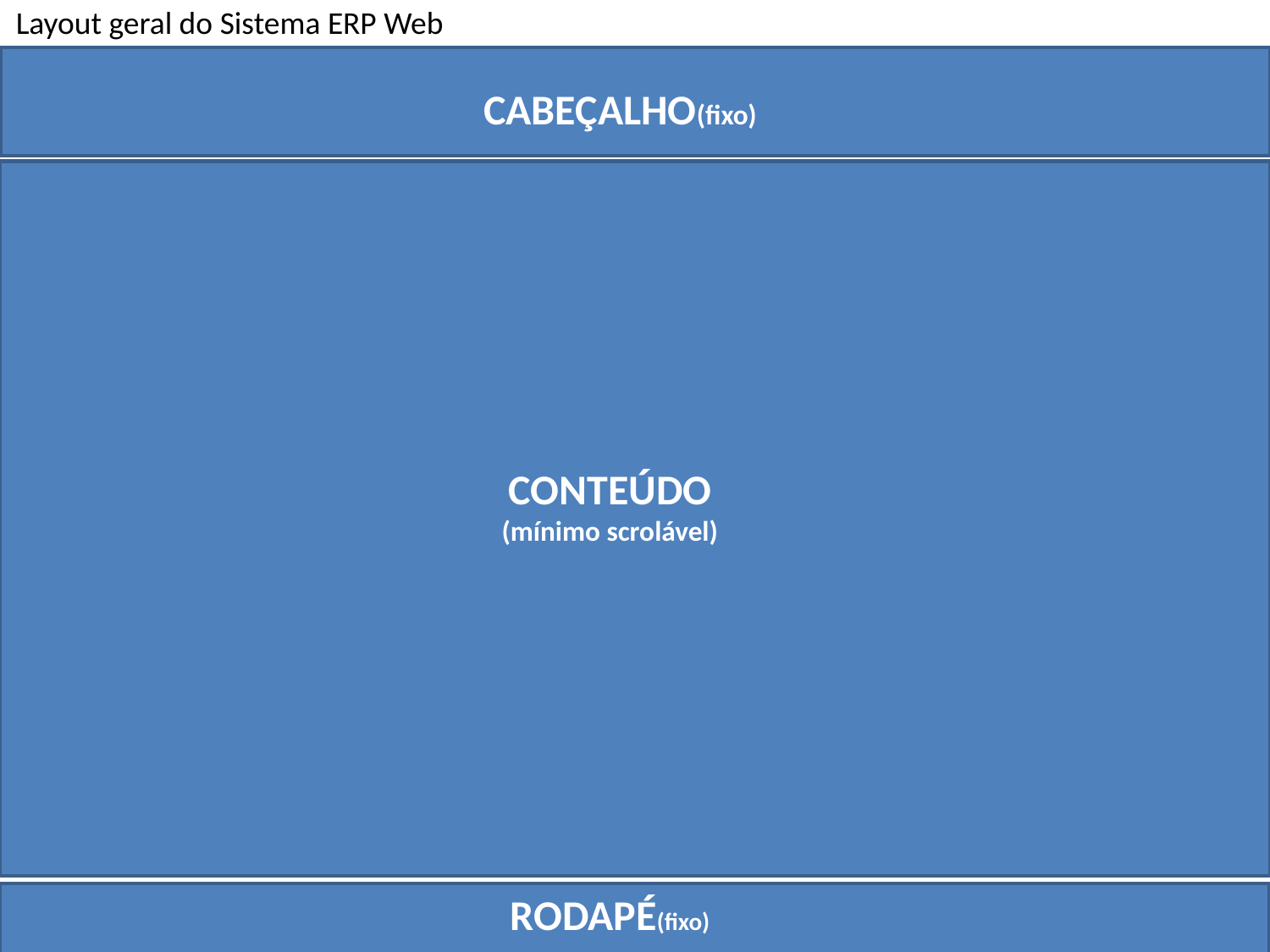

Layout geral do Sistema ERP Web

CABEÇALHO(fixo)

CONTEÚDO
(mínimo scrolável)
RODAPÉ(fixo)